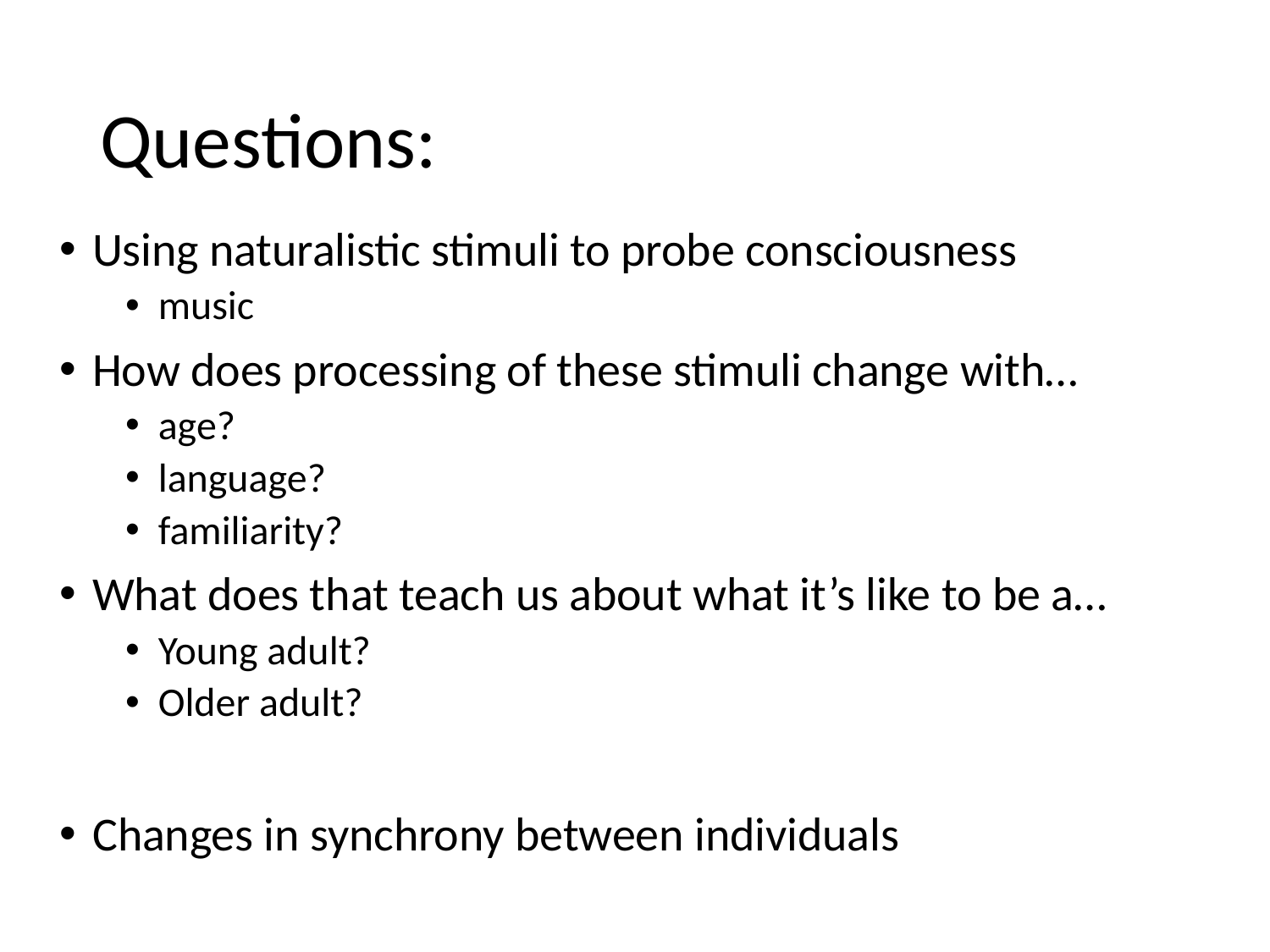

# Questions:
Using naturalistic stimuli to probe consciousness
music
How does processing of these stimuli change with…
age?
language?
familiarity?
What does that teach us about what it’s like to be a…
Young adult?
Older adult?

Changes in synchrony between individuals